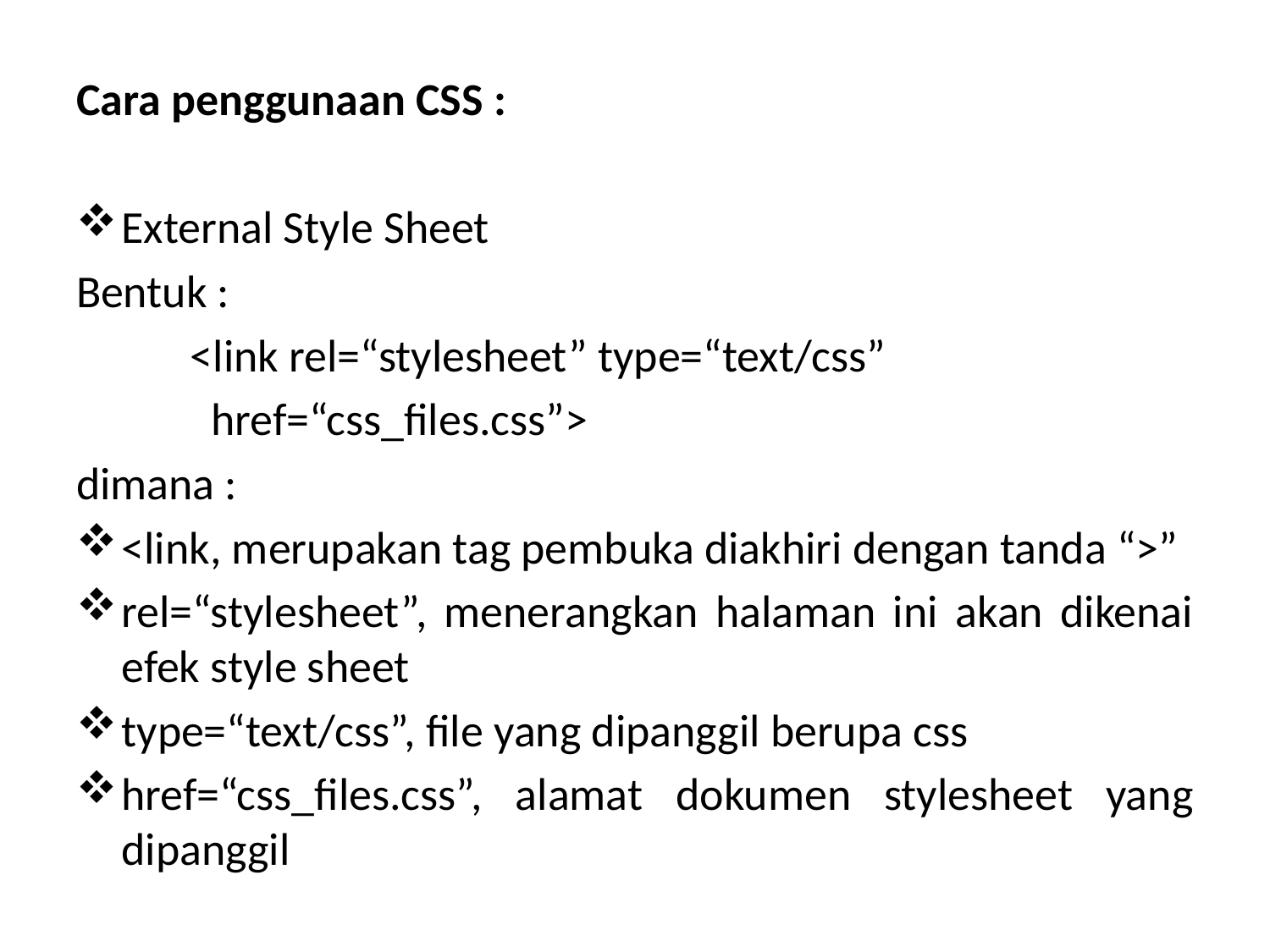

Cara penggunaan CSS :

External Style Sheet
Bentuk :
           <link rel=“stylesheet” type=“text/css”
             href=“css_files.css”>
dimana :
<link, merupakan tag pembuka diakhiri dengan tanda “>”
rel=“stylesheet”, menerangkan halaman ini akan dikenai efek style sheet
type=“text/css”, file yang dipanggil berupa css
href=“css_files.css”, alamat dokumen stylesheet yang dipanggil